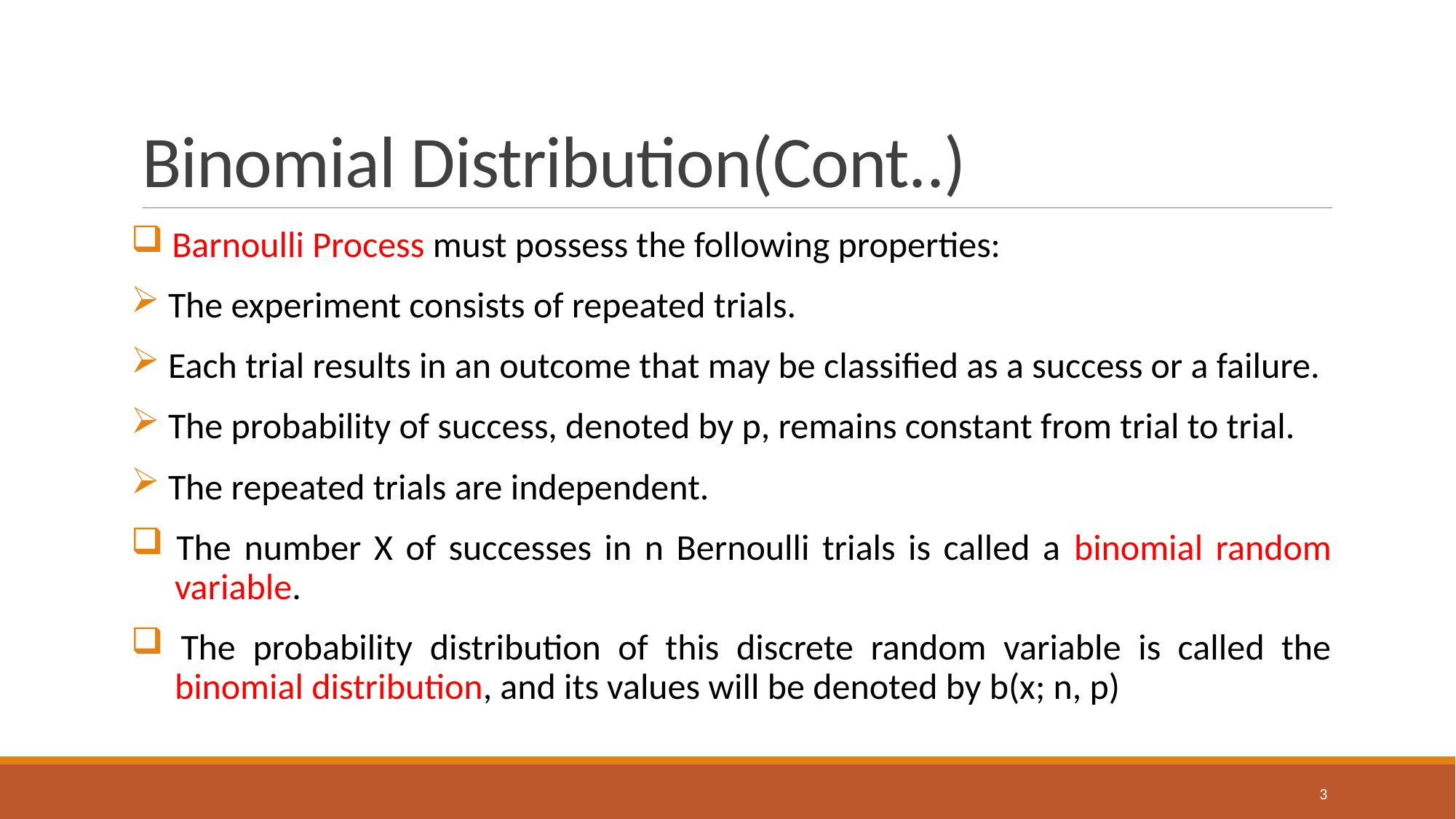

# Binomial Distribution(Cont..)
 Barnoulli Process must possess the following properties:
 The experiment consists of repeated trials.
 Each trial results in an outcome that may be classified as a success or a failure.
 The probability of success, denoted by p, remains constant from trial to trial.
 The repeated trials are independent.
 The number X of successes in n Bernoulli trials is called a binomial random
    variable.
 The probability distribution of this discrete random variable is called the
    binomial distribution, and its values will be denoted by b(x; n, p)

3